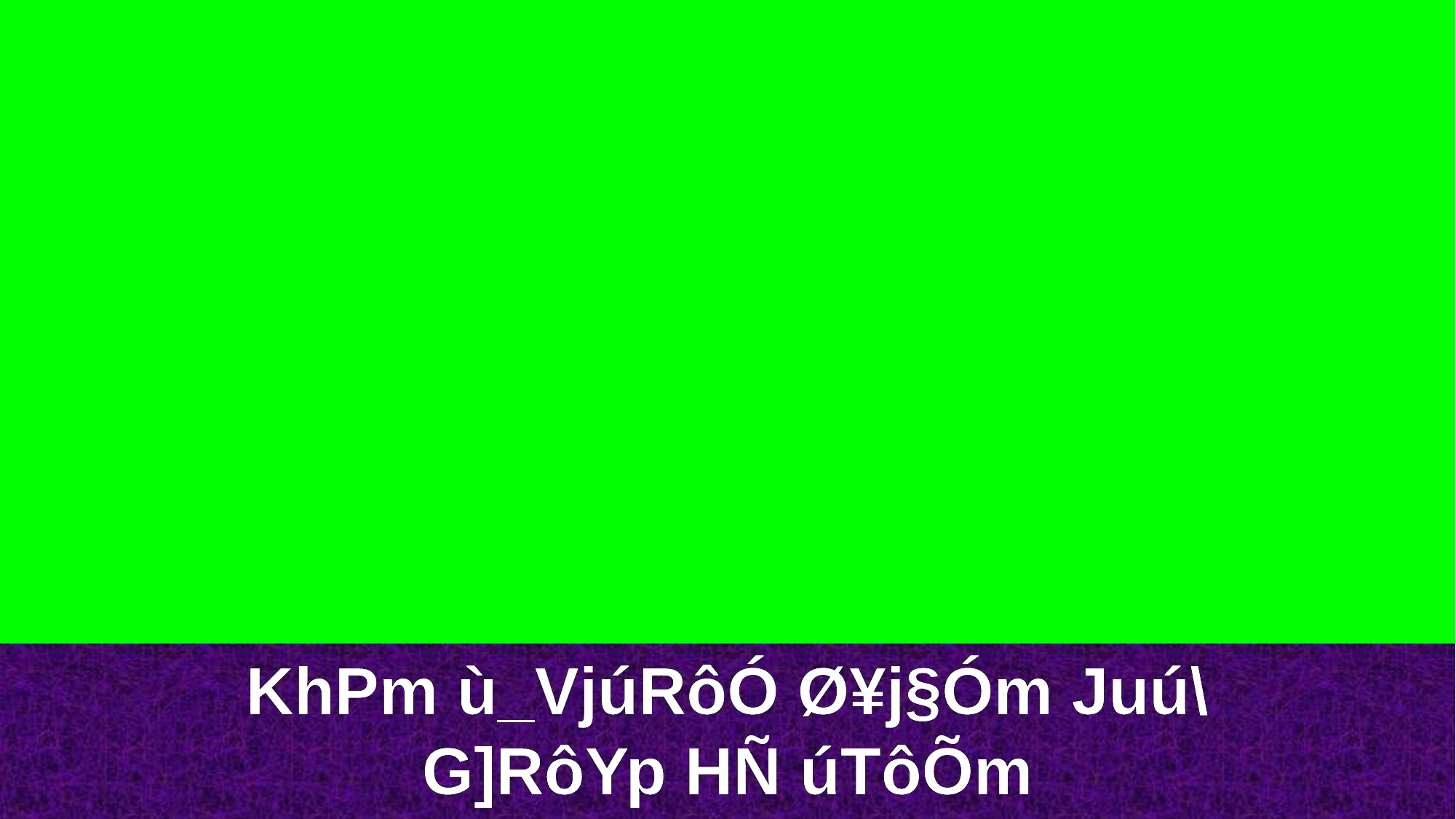

KhPm ù_VjúRôÓ Ø¥j§Óm Juú\ G]RôYp HÑ úTôÕm